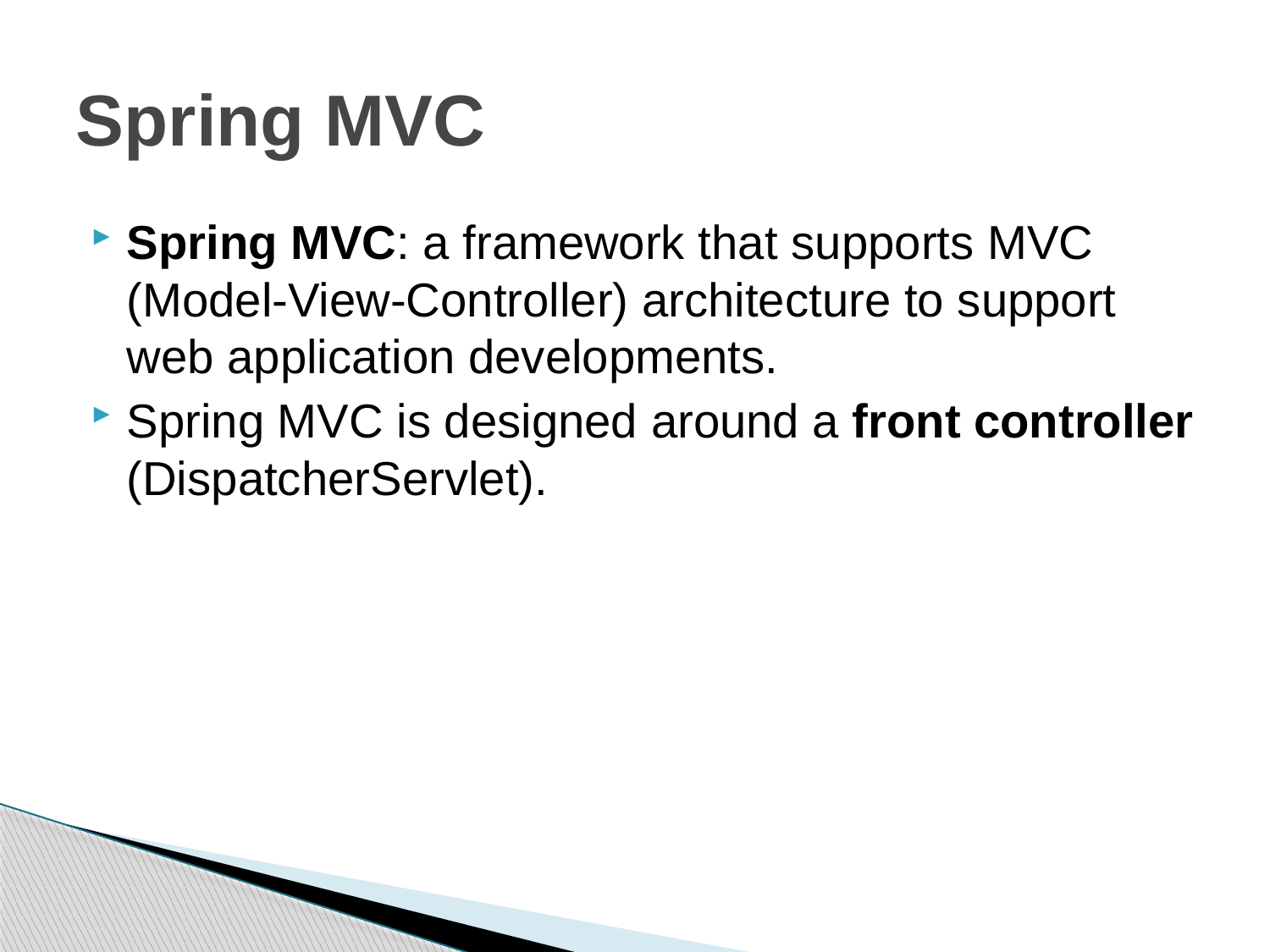

# Spring MVC
Spring MVC: a framework that supports MVC (Model-View-Controller) architecture to support web application developments.
Spring MVC is designed around a front controller (DispatcherServlet).